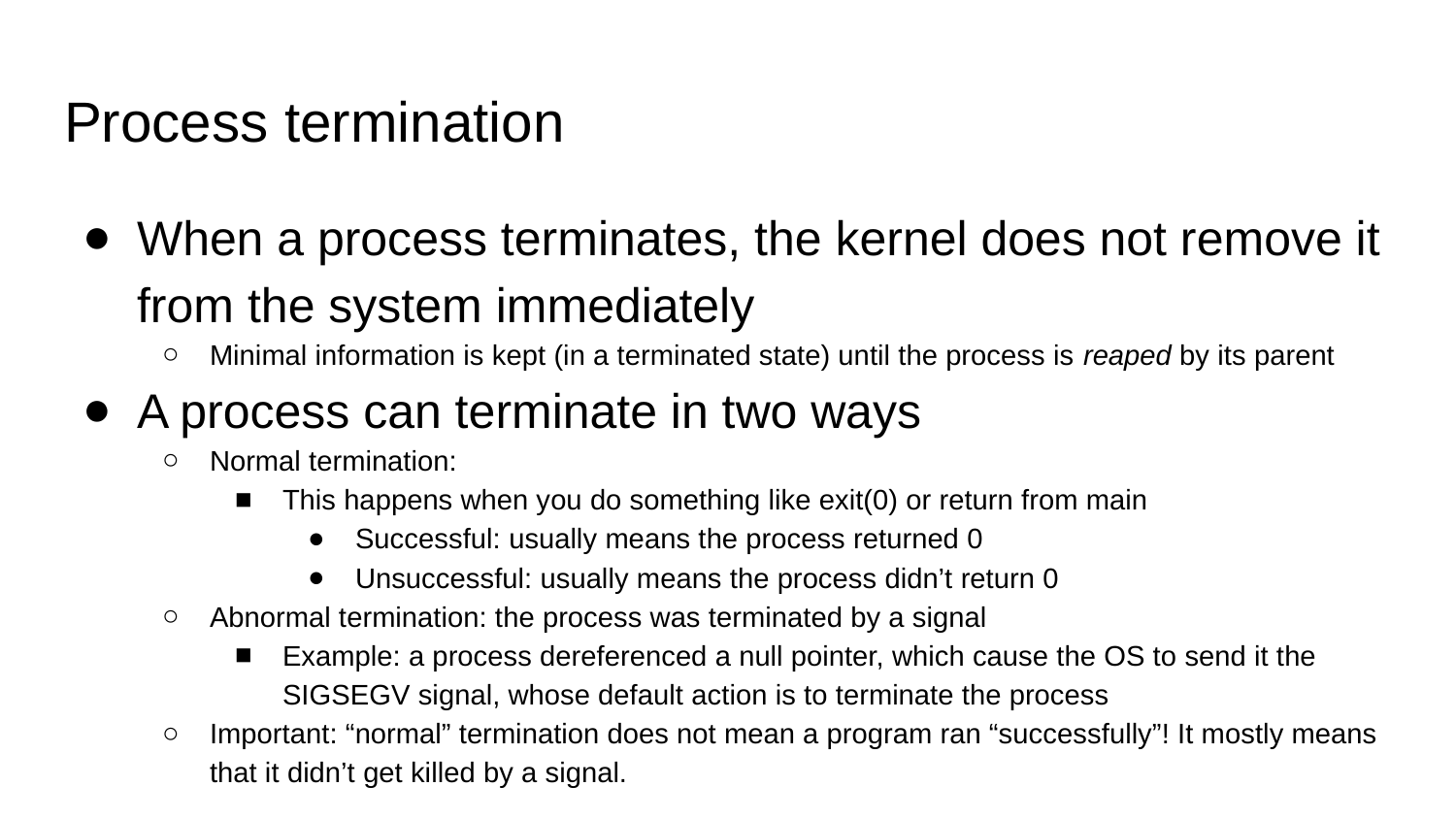

# Process termination
When a process terminates, the kernel does not remove it from the system immediately
Minimal information is kept (in a terminated state) until the process is reaped by its parent
A process can terminate in two ways
Normal termination:
This happens when you do something like exit(0) or return from main
Successful: usually means the process returned 0
Unsuccessful: usually means the process didn’t return 0
Abnormal termination: the process was terminated by a signal
Example: a process dereferenced a null pointer, which cause the OS to send it the SIGSEGV signal, whose default action is to terminate the process
Important: “normal” termination does not mean a program ran “successfully”! It mostly means that it didn’t get killed by a signal.